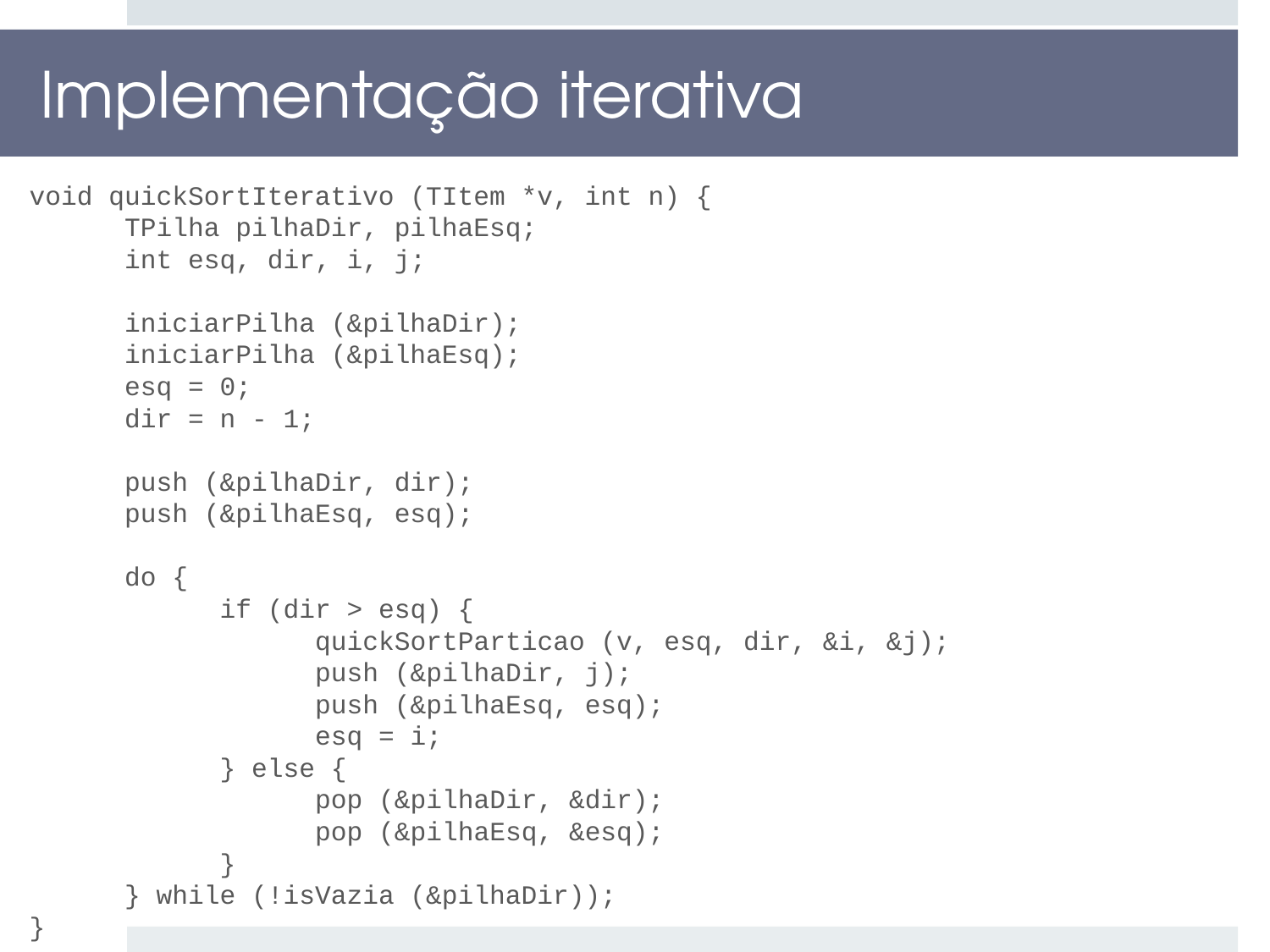

# Implementação iterativa
void quickSortIterativo (TItem *v, int n) {
	TPilha pilhaDir, pilhaEsq;
	int esq, dir, i, j;

	iniciarPilha (&pilhaDir);
	iniciarPilha (&pilhaEsq);
	esq = 0;
	dir = n - 1;

	push (&pilhaDir, dir);
	push (&pilhaEsq, esq);

	do {
		if (dir > esq) {
			quickSortParticao (v, esq, dir, &i, &j);
			push (&pilhaDir, j);
			push (&pilhaEsq, esq);
			esq = i;
		} else {
			pop (&pilhaDir, &dir);
			pop (&pilhaEsq, &esq);
		}
	} while (!isVazia (&pilhaDir));
}